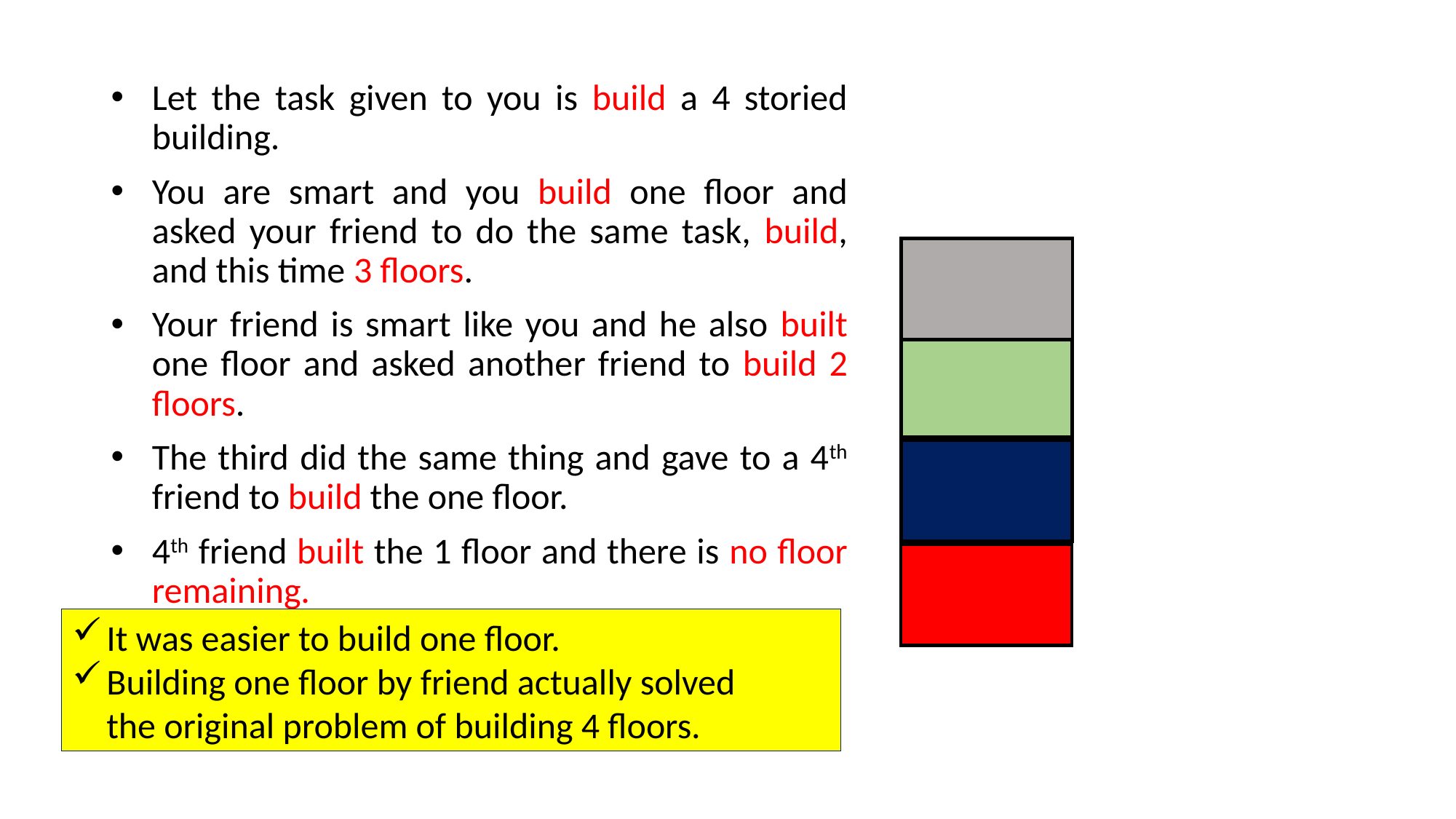

Let the task given to you is build a 4 storied building.
You are smart and you build one floor and asked your friend to do the same task, build, and this time 3 floors.
Your friend is smart like you and he also built one floor and asked another friend to build 2 floors.
The third did the same thing and gave to a 4th friend to build the one floor.
4th friend built the 1 floor and there is no floor remaining.

It was easier to build one floor.
Building one floor by friend actually solved
the original problem of building 4 floors.